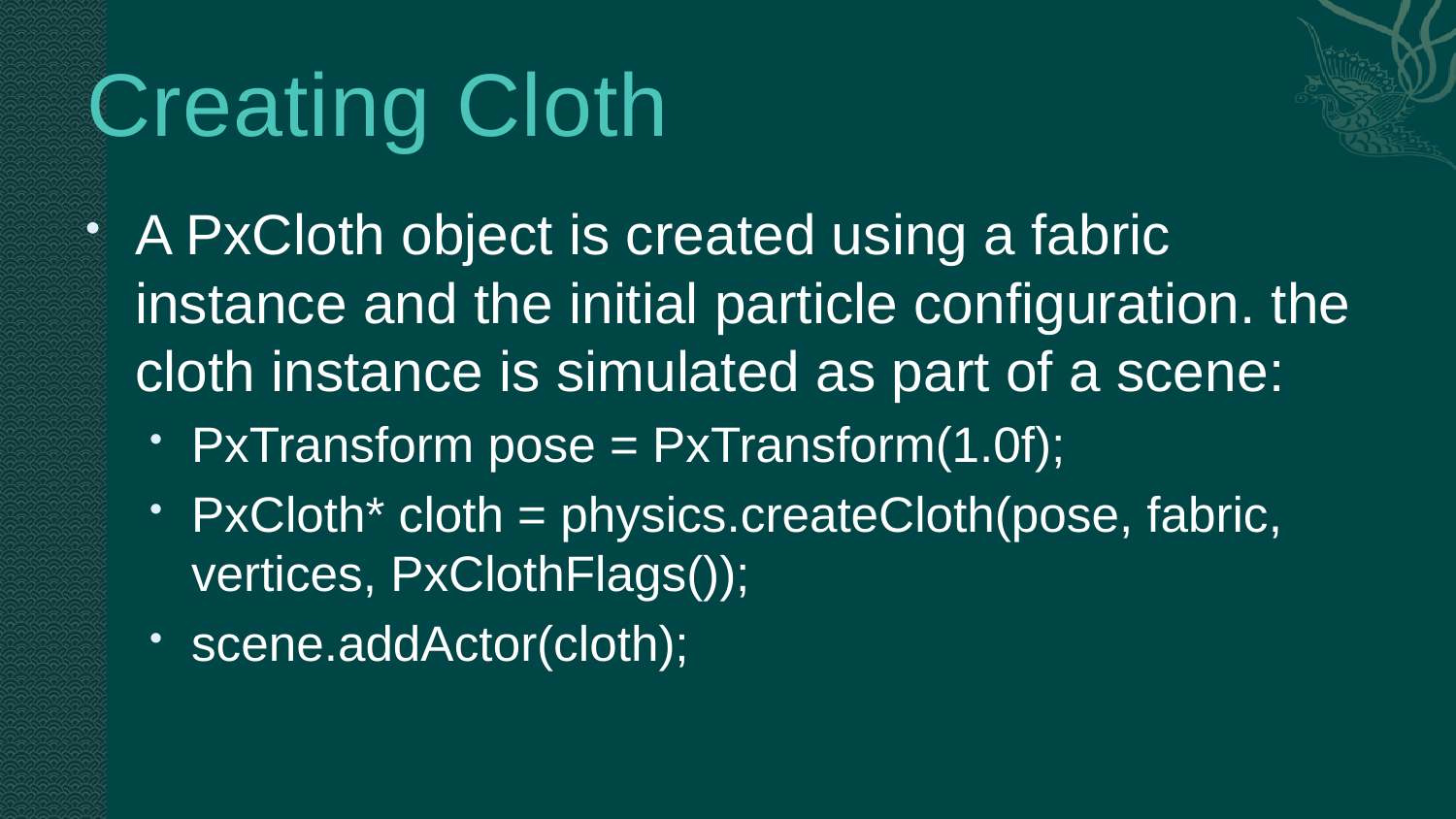

# Creating Cloth
A PxCloth object is created using a fabric instance and the initial particle configuration. the cloth instance is simulated as part of a scene:
PxTransform pose = PxTransform(1.0f);
PxCloth* cloth = physics.createCloth(pose, fabric, vertices, PxClothFlags());
scene.addActor(cloth);